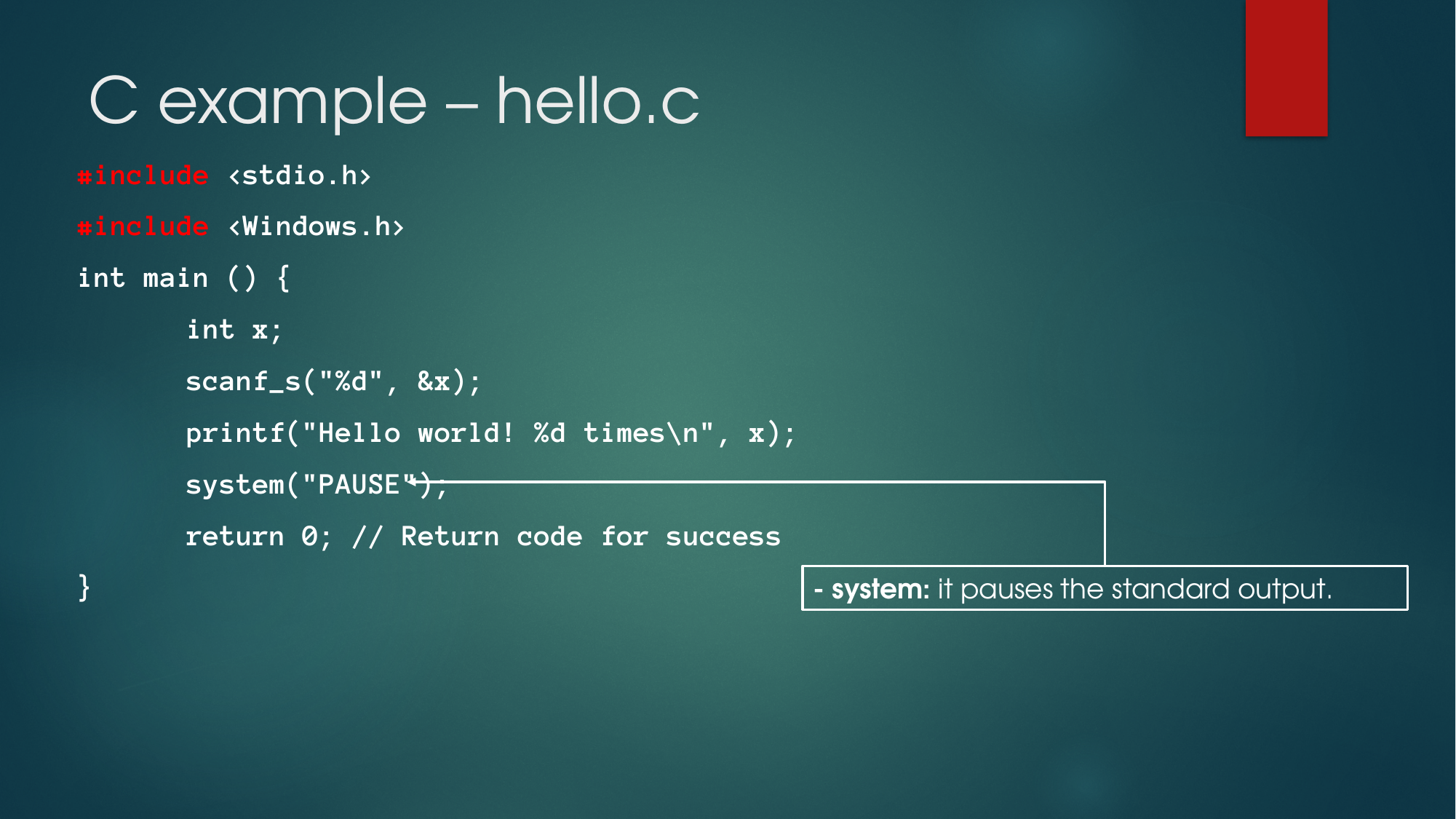

# C example – hello.c
#include <stdio.h>
#include <Windows.h>
int main () {
	int x;
	scanf_s("%d", &x);
	printf("Hello world! %d times\n", x);
	system("PAUSE");
	return 0; // Return code for success
}
- system: it pauses the standard output.